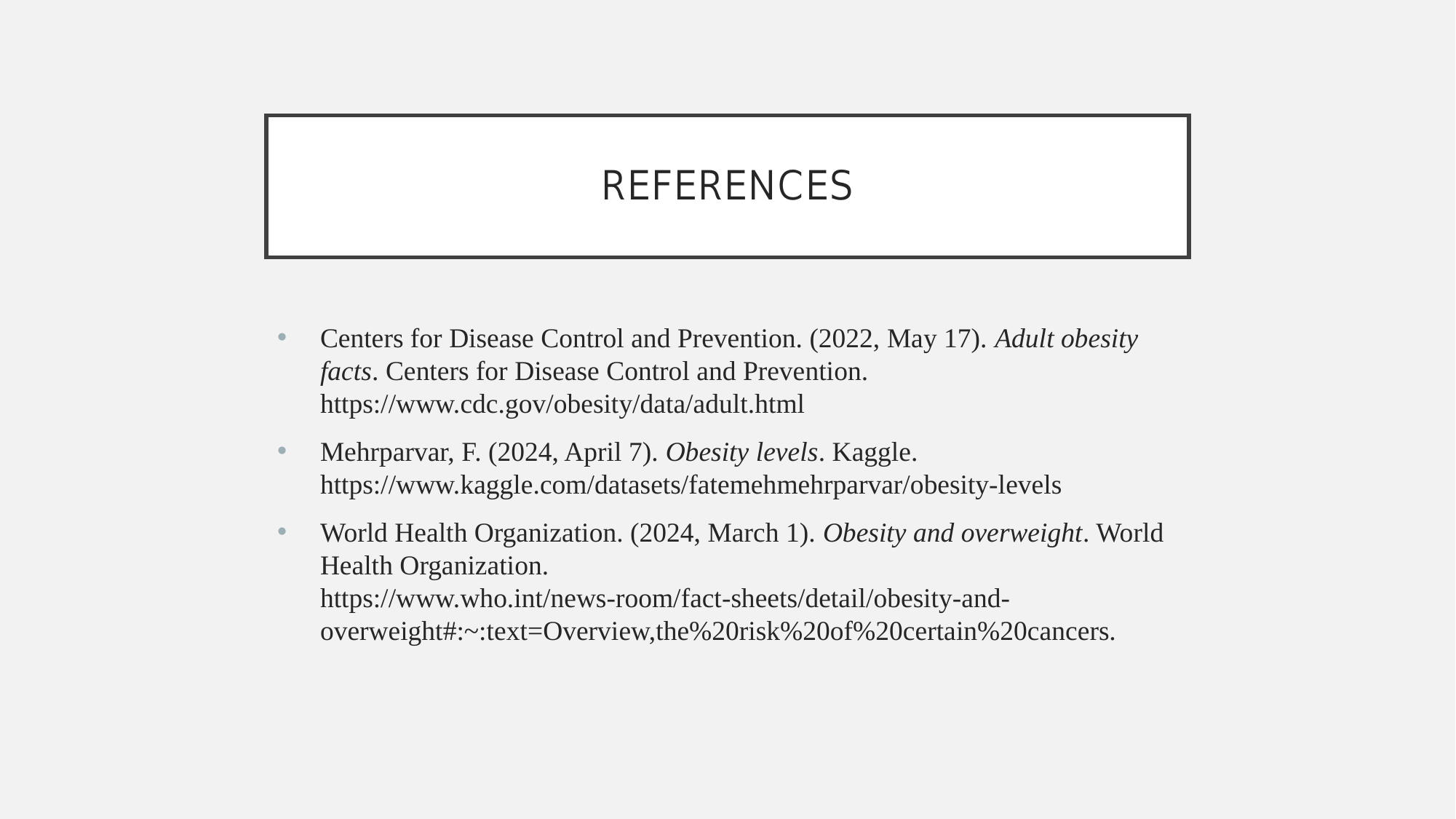

# references
Centers for Disease Control and Prevention. (2022, May 17). Adult obesity facts. Centers for Disease Control and Prevention. https://www.cdc.gov/obesity/data/adult.html
Mehrparvar, F. (2024, April 7). Obesity levels. Kaggle. https://www.kaggle.com/datasets/fatemehmehrparvar/obesity-levels
World Health Organization. (2024, March 1). Obesity and overweight. World Health Organization. https://www.who.int/news-room/fact-sheets/detail/obesity-and-overweight#:~:text=Overview,the%20risk%20of%20certain%20cancers.